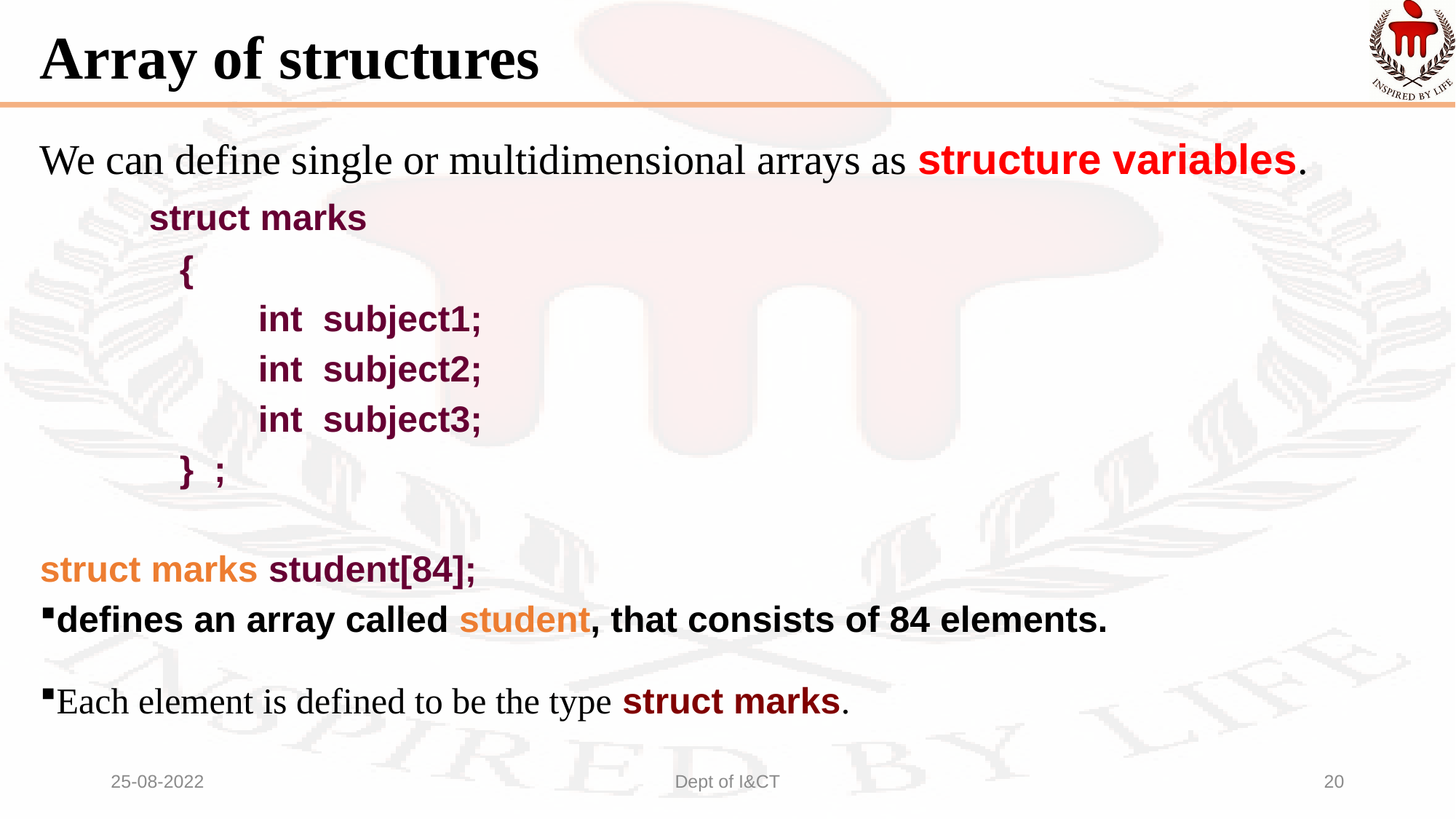

# Array of structures
We can define single or multidimensional arrays as structure variables.
	struct marks
	   {
		int  subject1;
		int  subject2;
		int  subject3;
 	   }  ;

struct marks student[84];
defines an array called student, that consists of 84 elements.

Each element is defined to be the type struct marks.

25-08-2022
Dept of I&CT
20